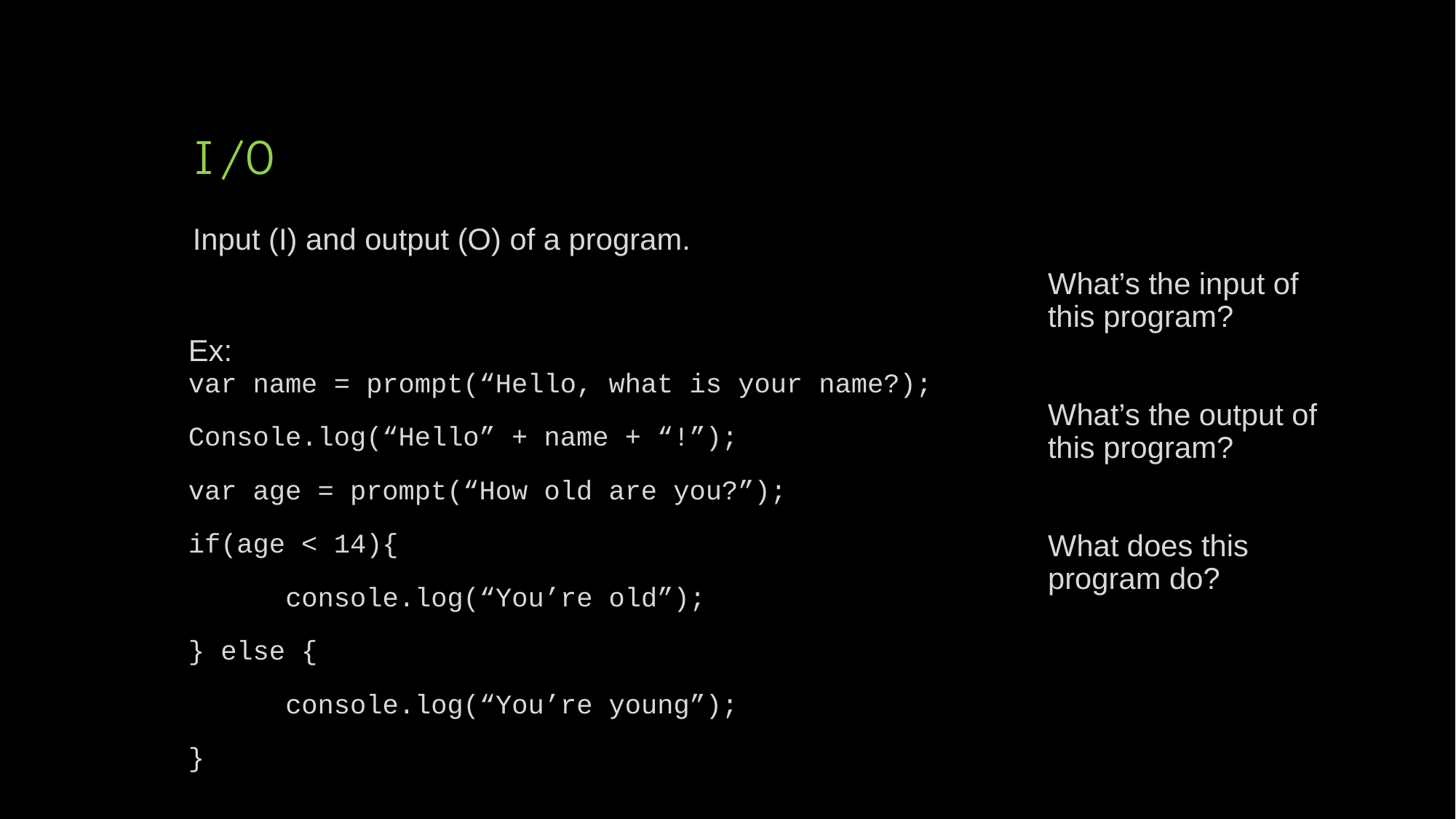

# I/O
Input (I) and output (O) of a program.
What’s the input of this program?
Ex:
var name = prompt(“Hello, what is your name?);
Console.log(“Hello” + name + “!”);
var age = prompt(“How old are you?”);
if(age < 14){
	console.log(“You’re old”);
} else {
	console.log(“You’re young”);
}
What’s the output of this program?
What does this program do?